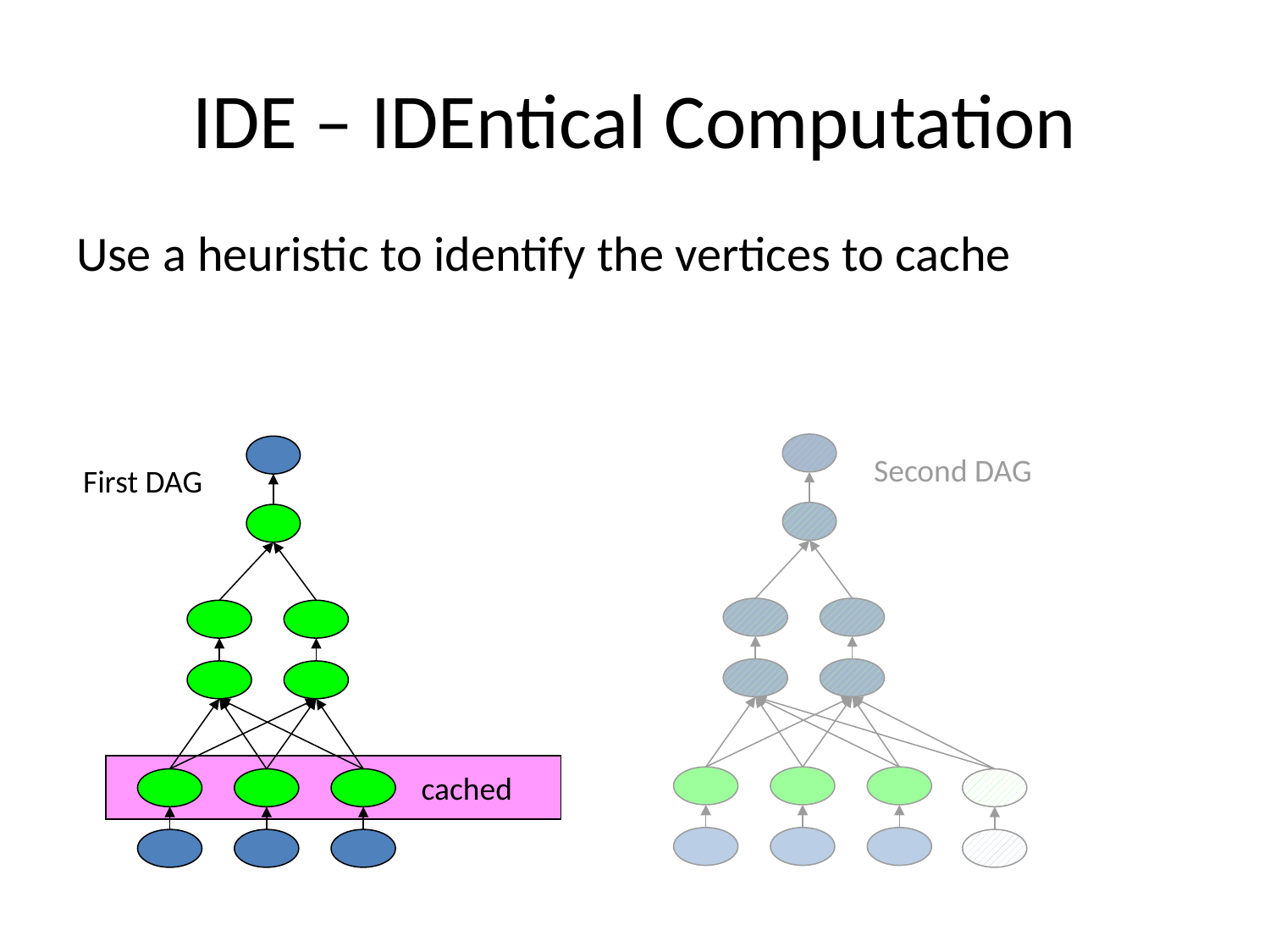

# IDE – IDEntical Computation
Use a heuristic to identify the vertices to cache

Second DAG
First DAG

cached